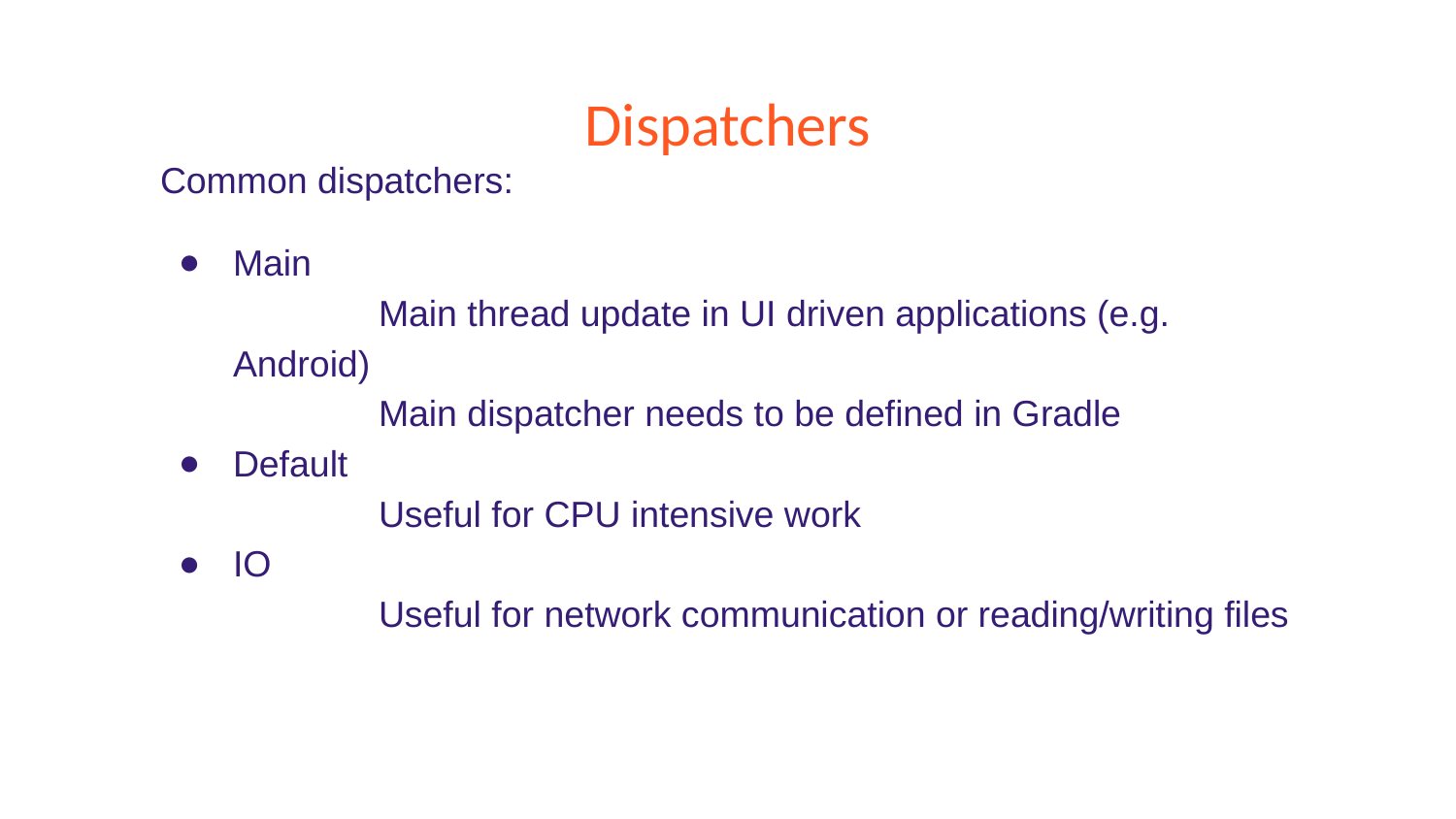

# Dispatchers
Common dispatchers:
Main
	Main thread update in UI driven applications (e.g. Android)
	Main dispatcher needs to be defined in Gradle
Default
	Useful for CPU intensive work
IO
	Useful for network communication or reading/writing files